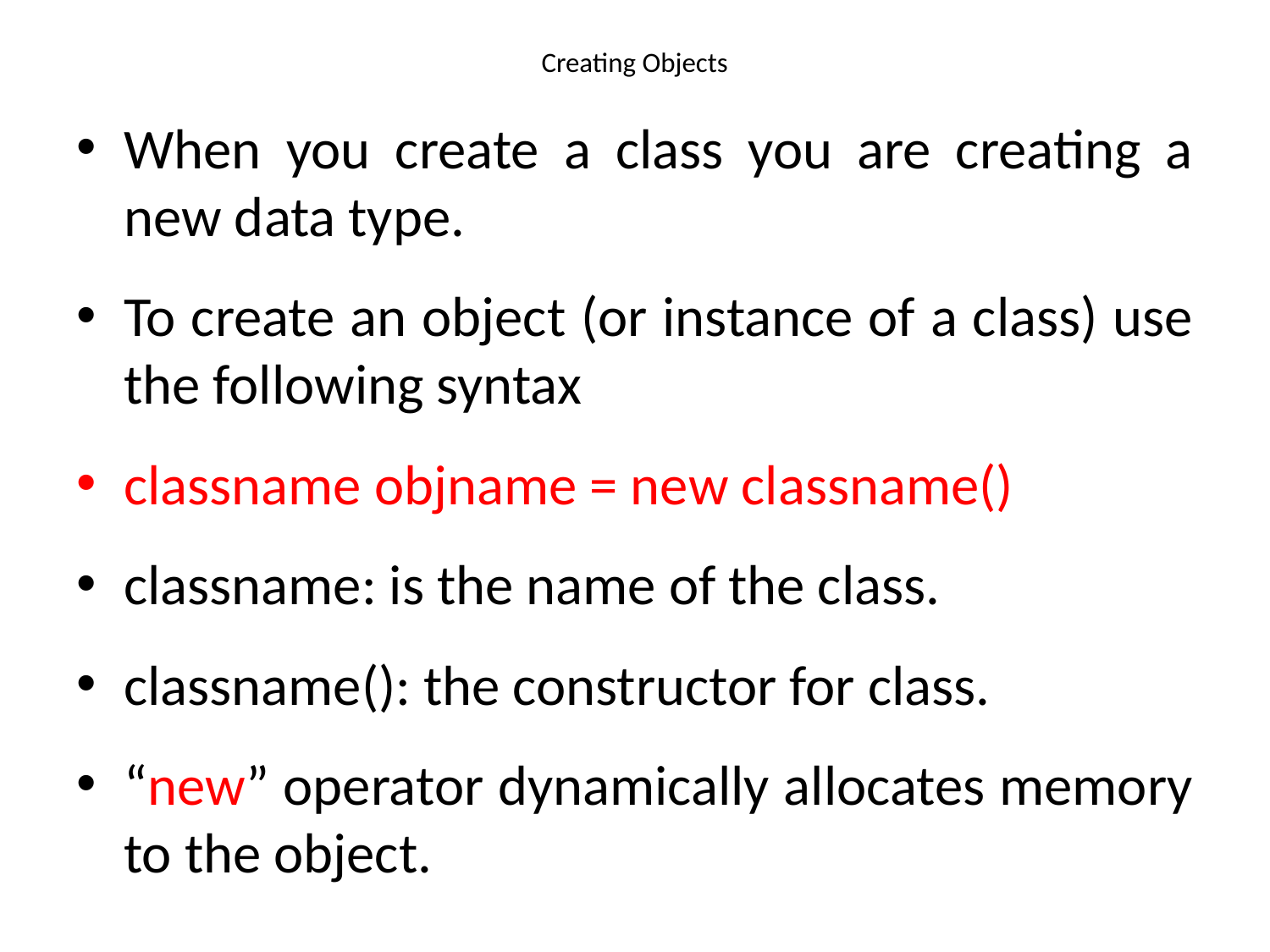

# Creating Objects
When you create a class you are creating a new data type.
To create an object (or instance of a class) use the following syntax
classname objname = new classname()
classname: is the name of the class.
classname(): the constructor for class.
“new” operator dynamically allocates memory to the object.